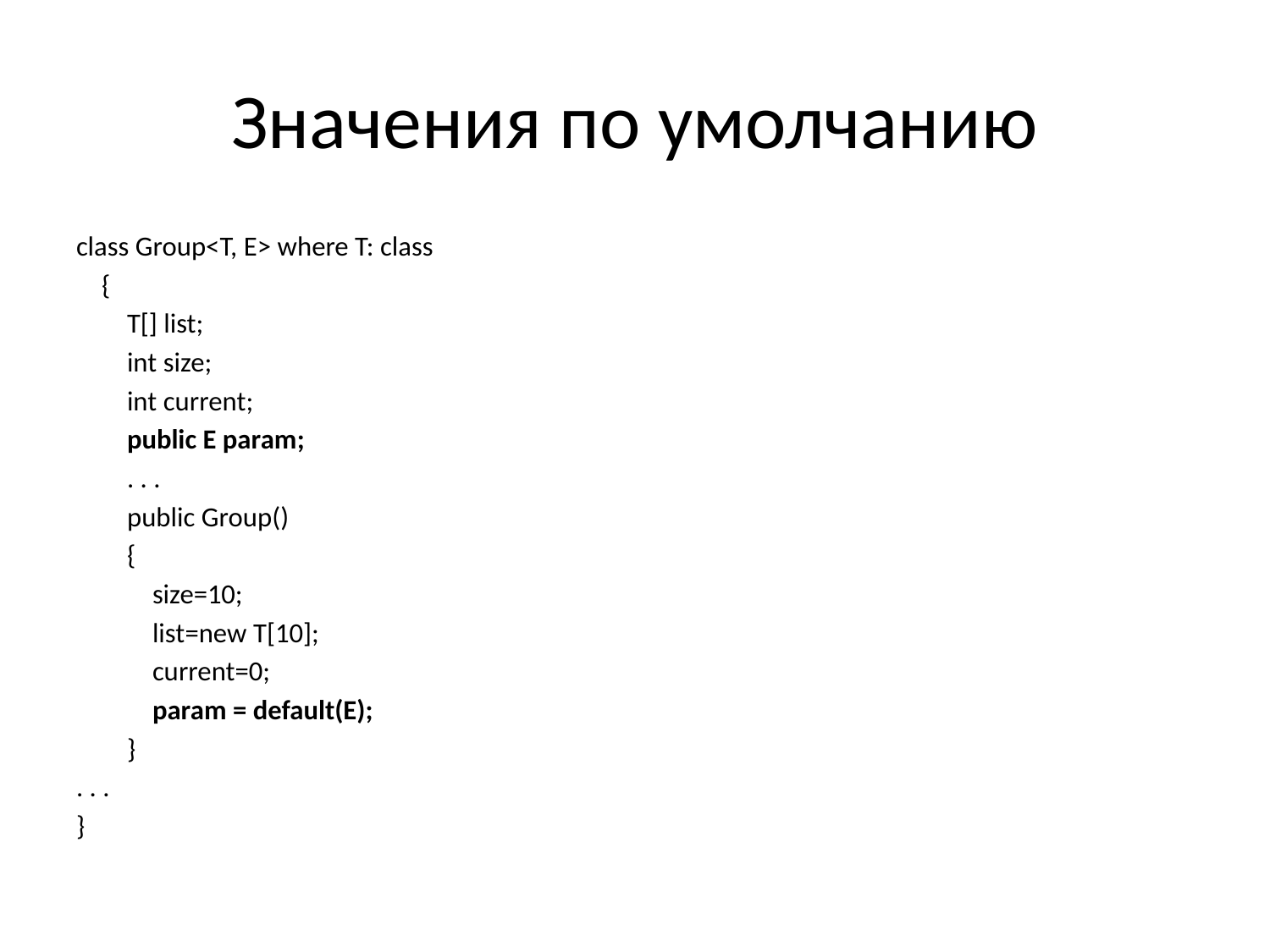

# Значения по умолчанию
class Group<T, E> where T: class
    {
        T[] list;
        int size;
        int current;
        public E param;
        . . .
        public Group()
        {
            size=10;
            list=new T[10];
            current=0;
            param = default(E);
        }
. . .
}